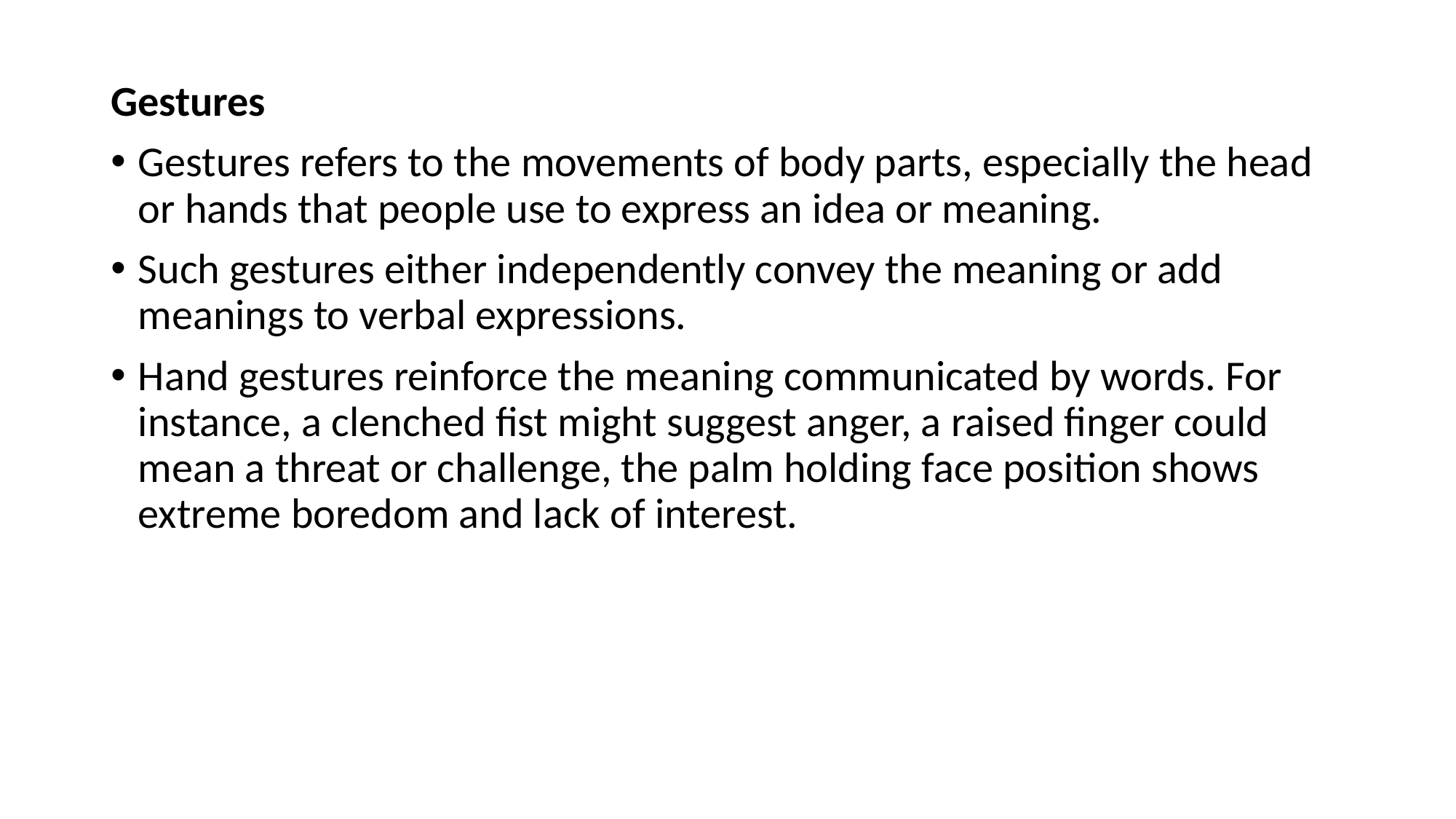

Gestures
Gestures refers to the movements of body parts, especially the head or hands that people use to express an idea or meaning.
Such gestures either independently convey the meaning or add meanings to verbal expressions.
Hand gestures reinforce the meaning communicated by words. For instance, a clenched fist might suggest anger, a raised finger could mean a threat or challenge, the palm holding face position shows extreme boredom and lack of interest.